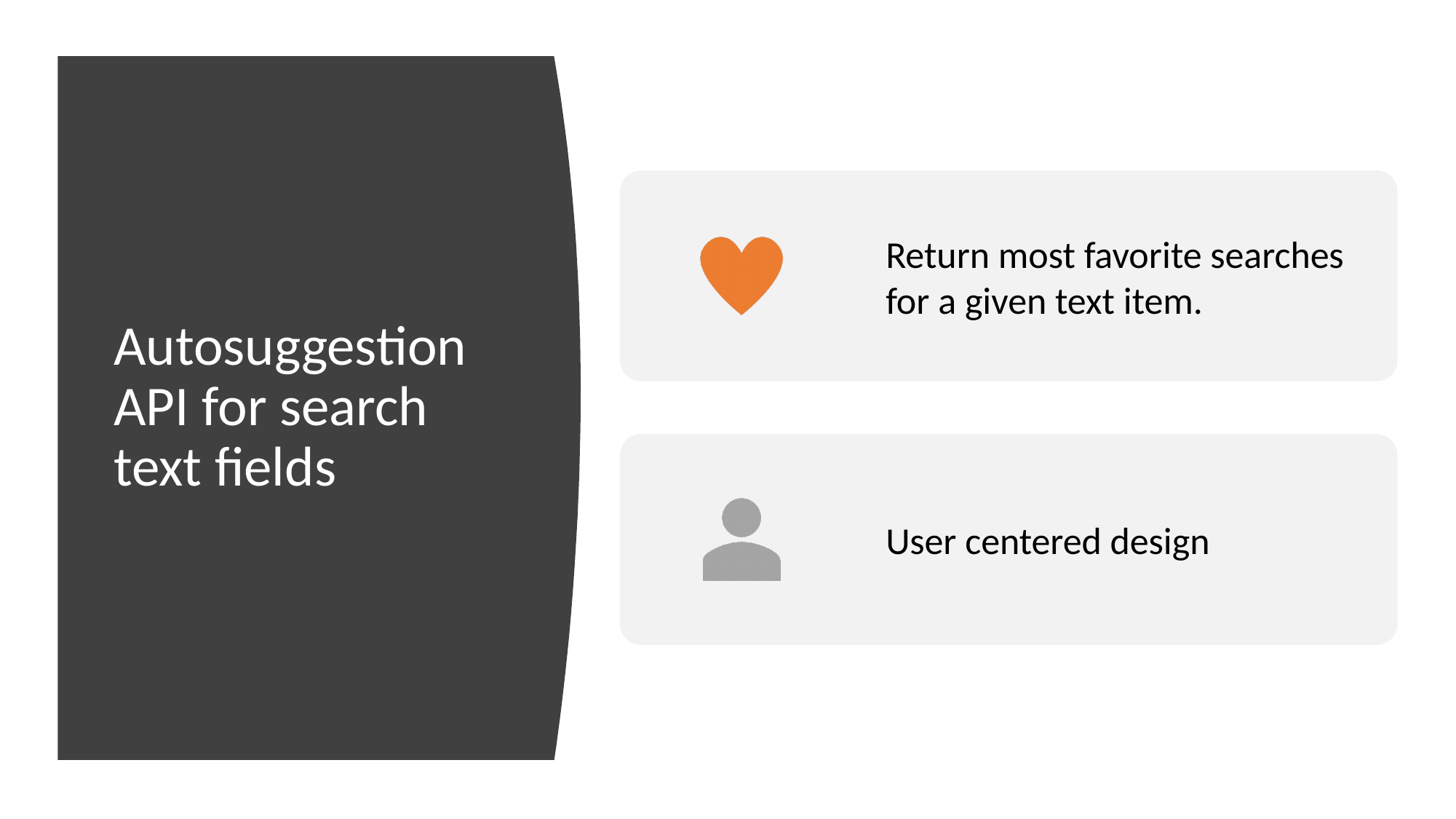

Return most favorite searches for a given text item.
User centered design

# Autosuggestion API for search text fields